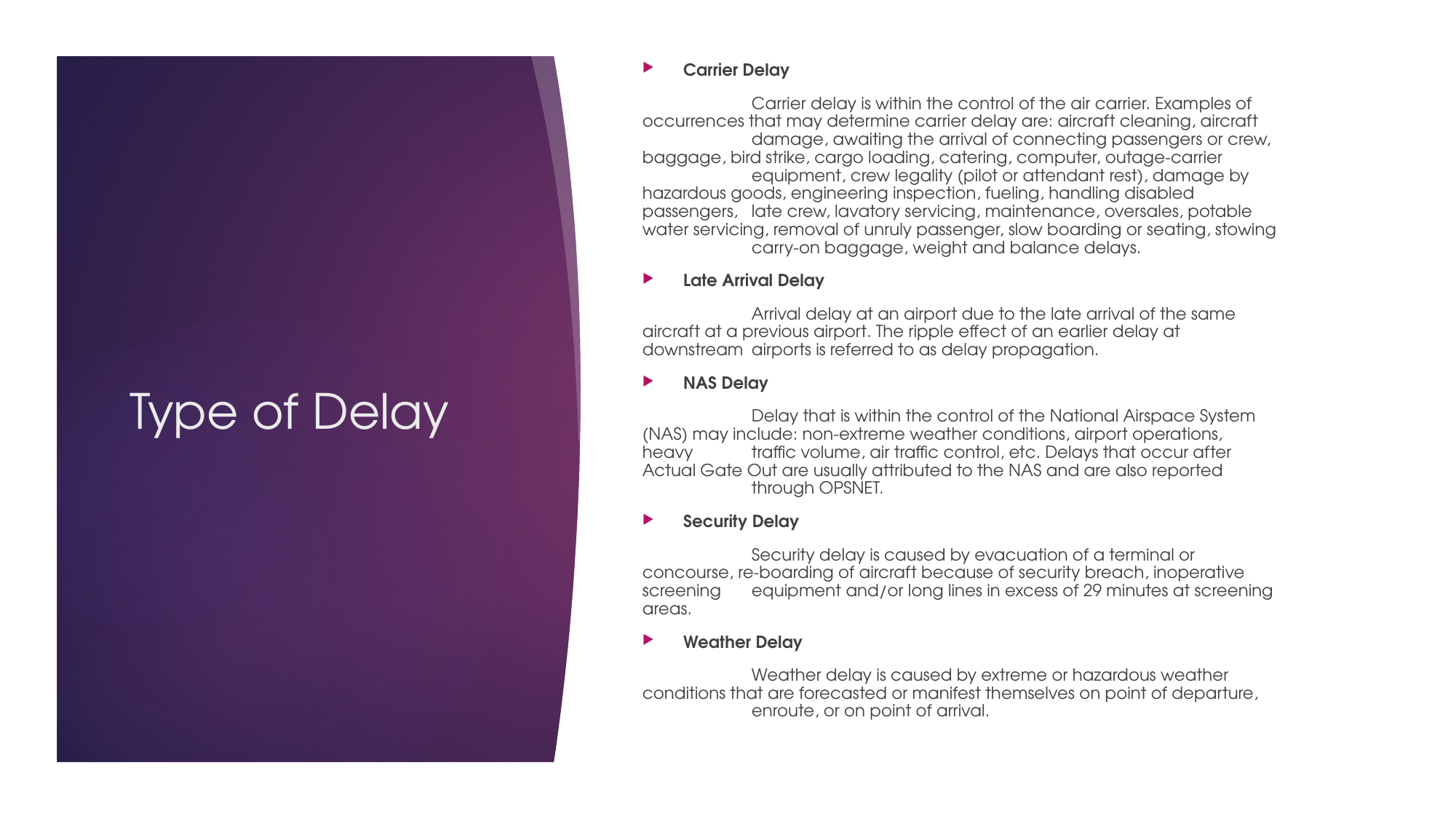

Carrier Delay
	Carrier delay is within the control of the air carrier. Examples of occurrences that may determine carrier delay are: aircraft cleaning, aircraft 	damage, awaiting the arrival of connecting passengers or crew, baggage, bird strike, cargo loading, catering, computer, outage-carrier 	equipment, crew legality (pilot or attendant rest), damage by hazardous goods, engineering inspection, fueling, handling disabled passengers, 	late crew, lavatory servicing, maintenance, oversales, potable water servicing, removal of unruly passenger, slow boarding or seating, stowing 	carry-on baggage, weight and balance delays.
Late Arrival Delay
	Arrival delay at an airport due to the late arrival of the same aircraft at a previous airport. The ripple effect of an earlier delay at downstream 	airports is referred to as delay propagation.
NAS Delay
	Delay that is within the control of the National Airspace System (NAS) may include: non-extreme weather conditions, airport operations, heavy 	traffic volume, air traffic control, etc. Delays that occur after Actual Gate Out are usually attributed to the NAS and are also reported	through OPSNET.
Security Delay
	Security delay is caused by evacuation of a terminal or concourse, re-boarding of aircraft because of security breach, inoperative screening 	equipment and/or long lines in excess of 29 minutes at screening areas.
Weather Delay
	Weather delay is caused by extreme or hazardous weather conditions that are forecasted or manifest themselves on point of departure,  	enroute, or on point of arrival.

# Type of Delay